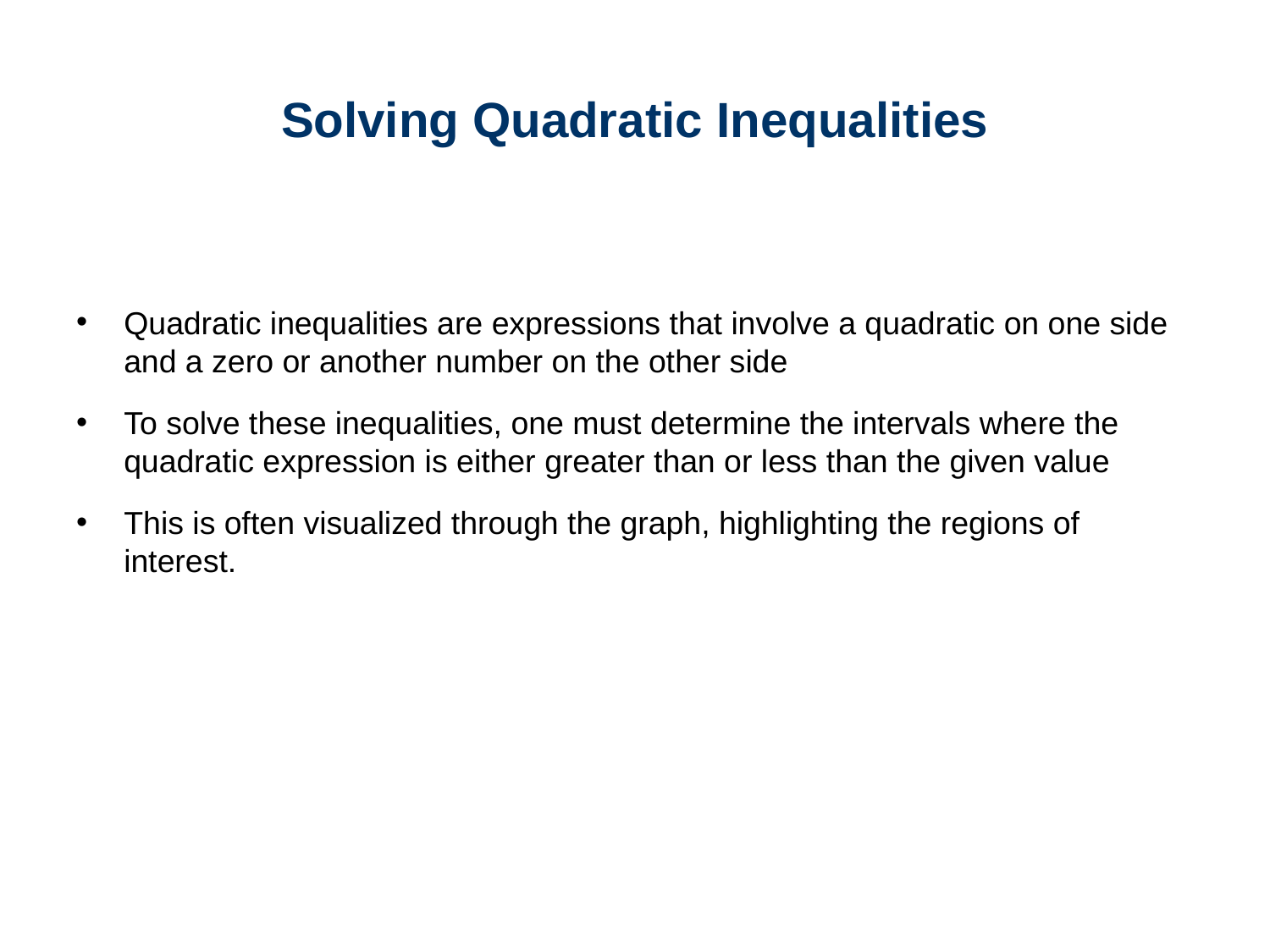

# Solving Quadratic Inequalities

Quadratic inequalities are expressions that involve a quadratic on one side and a zero or another number on the other side
To solve these inequalities, one must determine the intervals where the quadratic expression is either greater than or less than the given value
This is often visualized through the graph, highlighting the regions of interest.